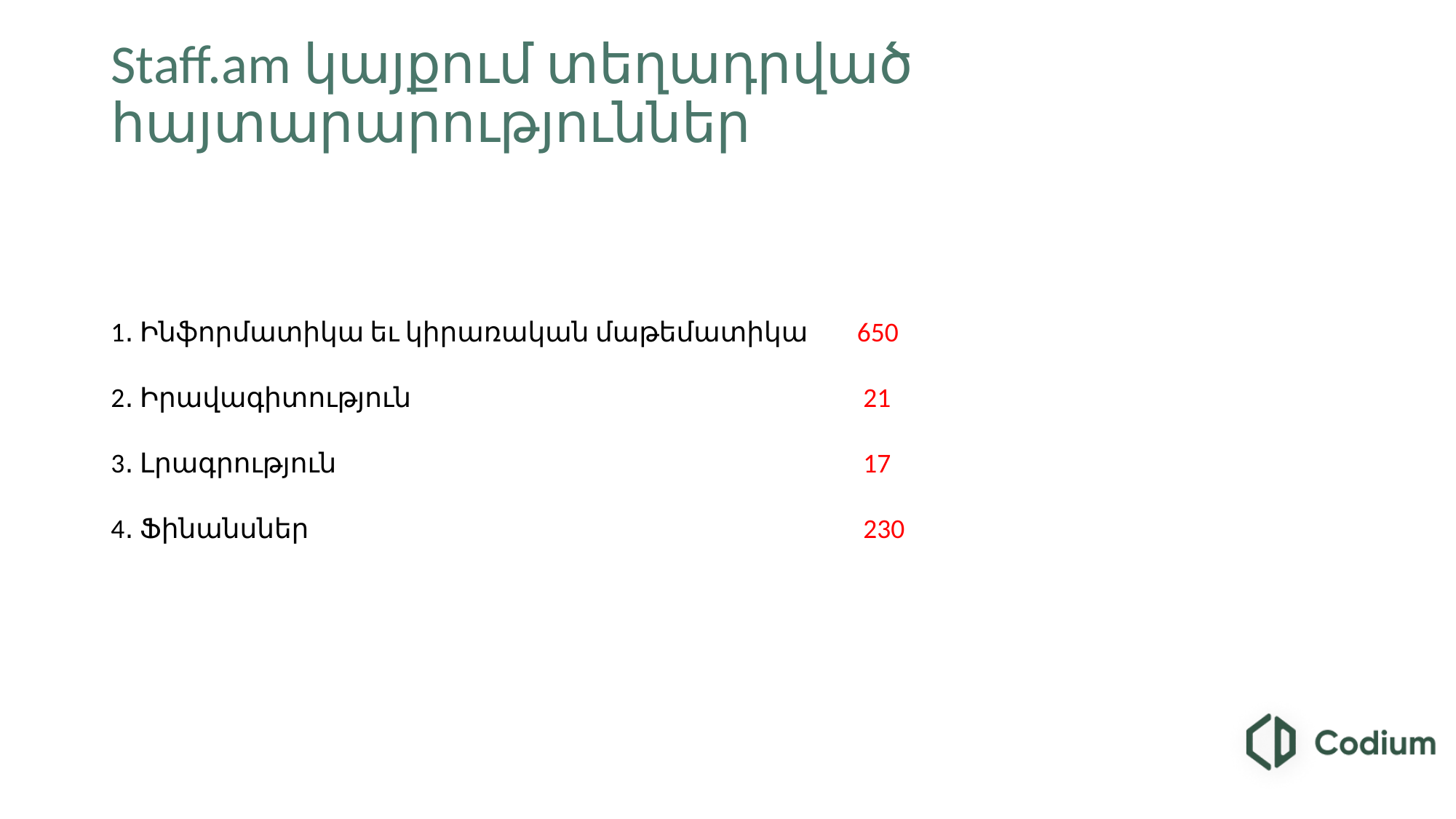

# Staff.am կայքում տեղադրված հայտարարություններ
1․ Ինֆորմատիկա եւ կիրառական մաթեմատիկա
2․ Իրավագիտություն
3․ Լրագրություն
4․ Ֆինանսներ
650
 21
 17
 230